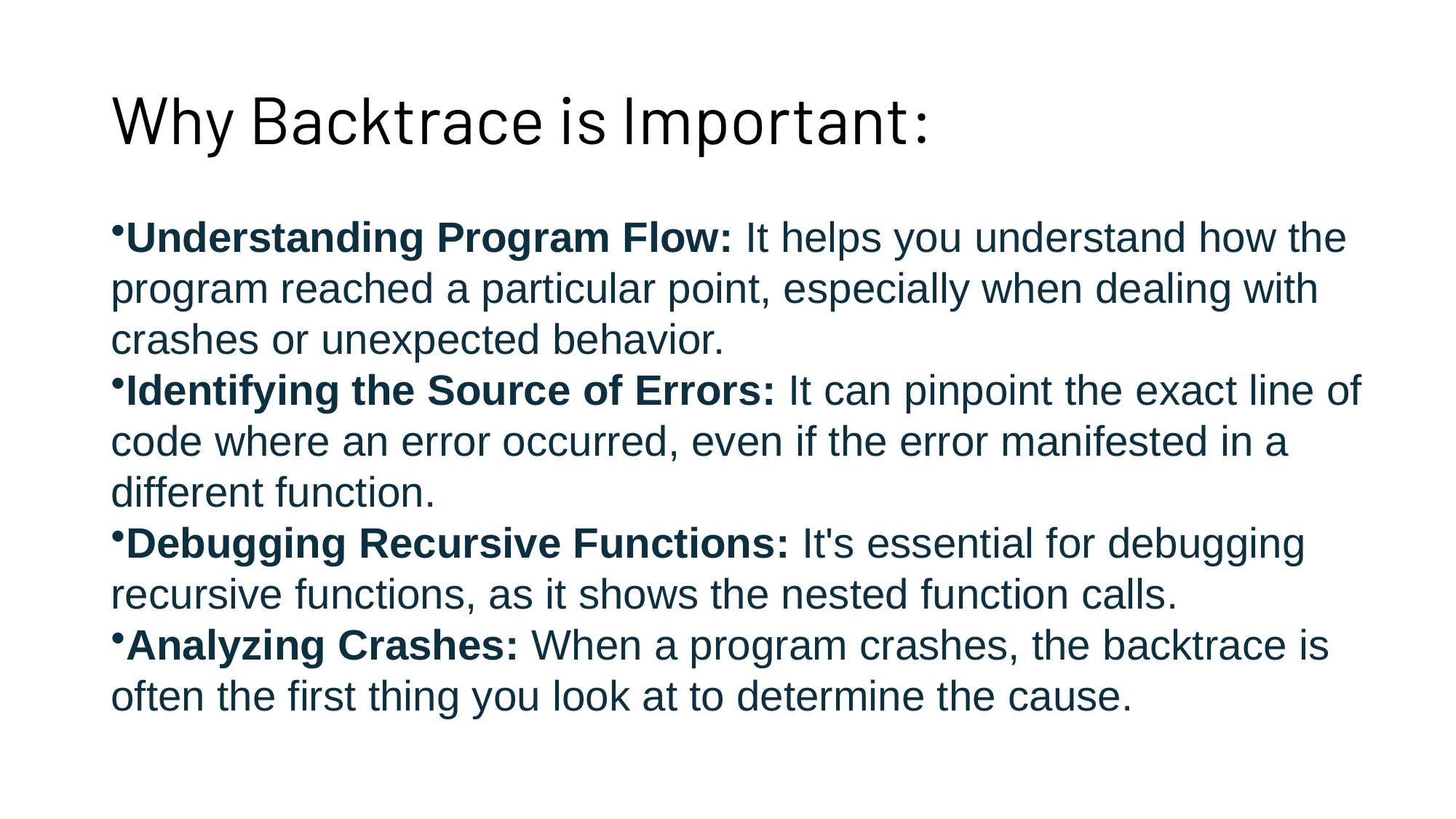

# Why Backtrace is Important:
Understanding Program Flow: It helps you understand how the program reached a particular point, especially when dealing with crashes or unexpected behavior.
Identifying the Source of Errors: It can pinpoint the exact line of code where an error occurred, even if the error manifested in a different function.
Debugging Recursive Functions: It's essential for debugging recursive functions, as it shows the nested function calls.
Analyzing Crashes: When a program crashes, the backtrace is often the first thing you look at to determine the cause.